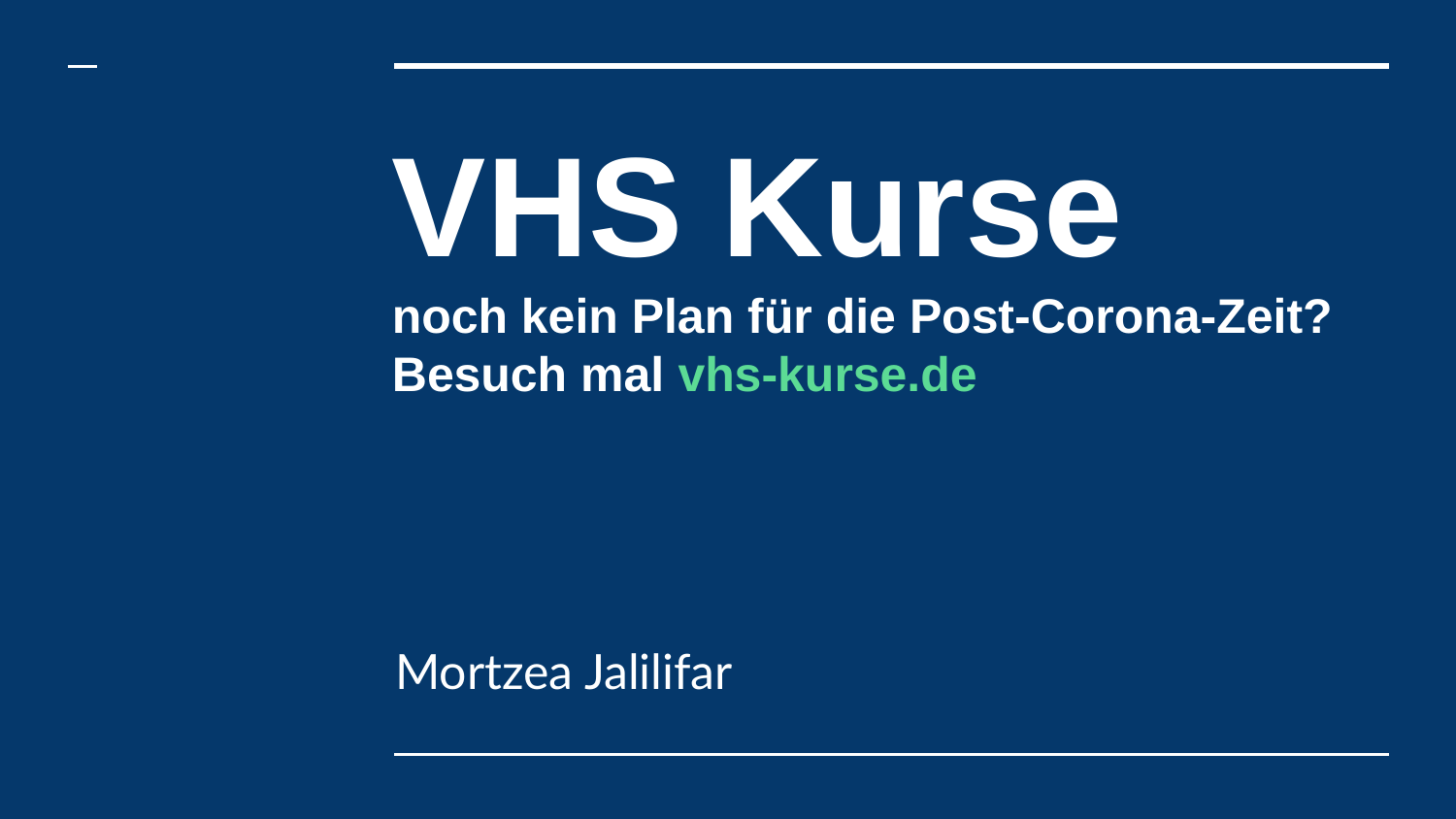

# VHS Kurse noch kein Plan für die Post-Corona-Zeit? Besuch mal vhs-kurse.de
Mortzea Jalilifar